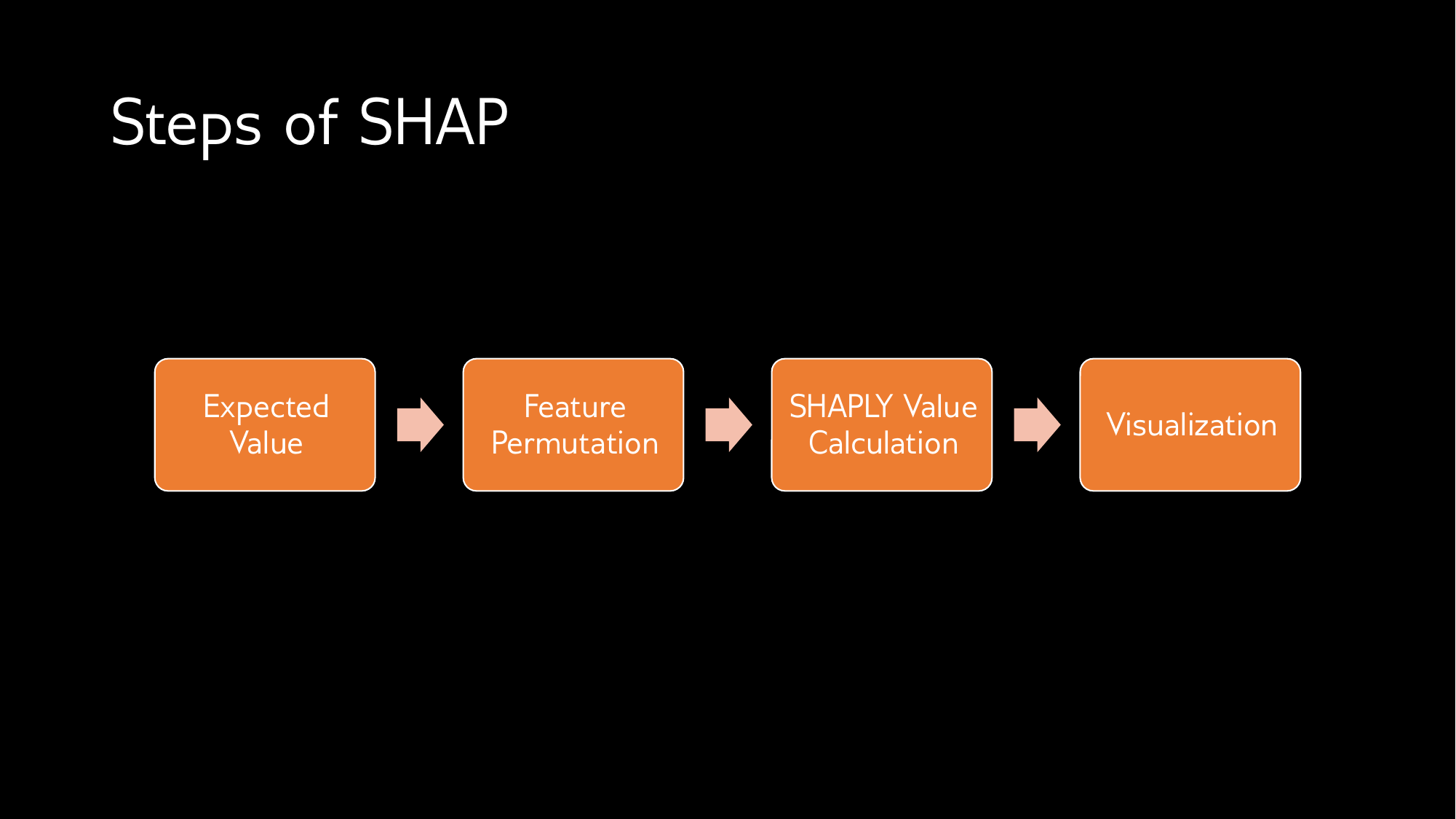

# Steps of SHAP
Expected Value

Feature Permutation

SHAPLY Value Calculation

Visualization